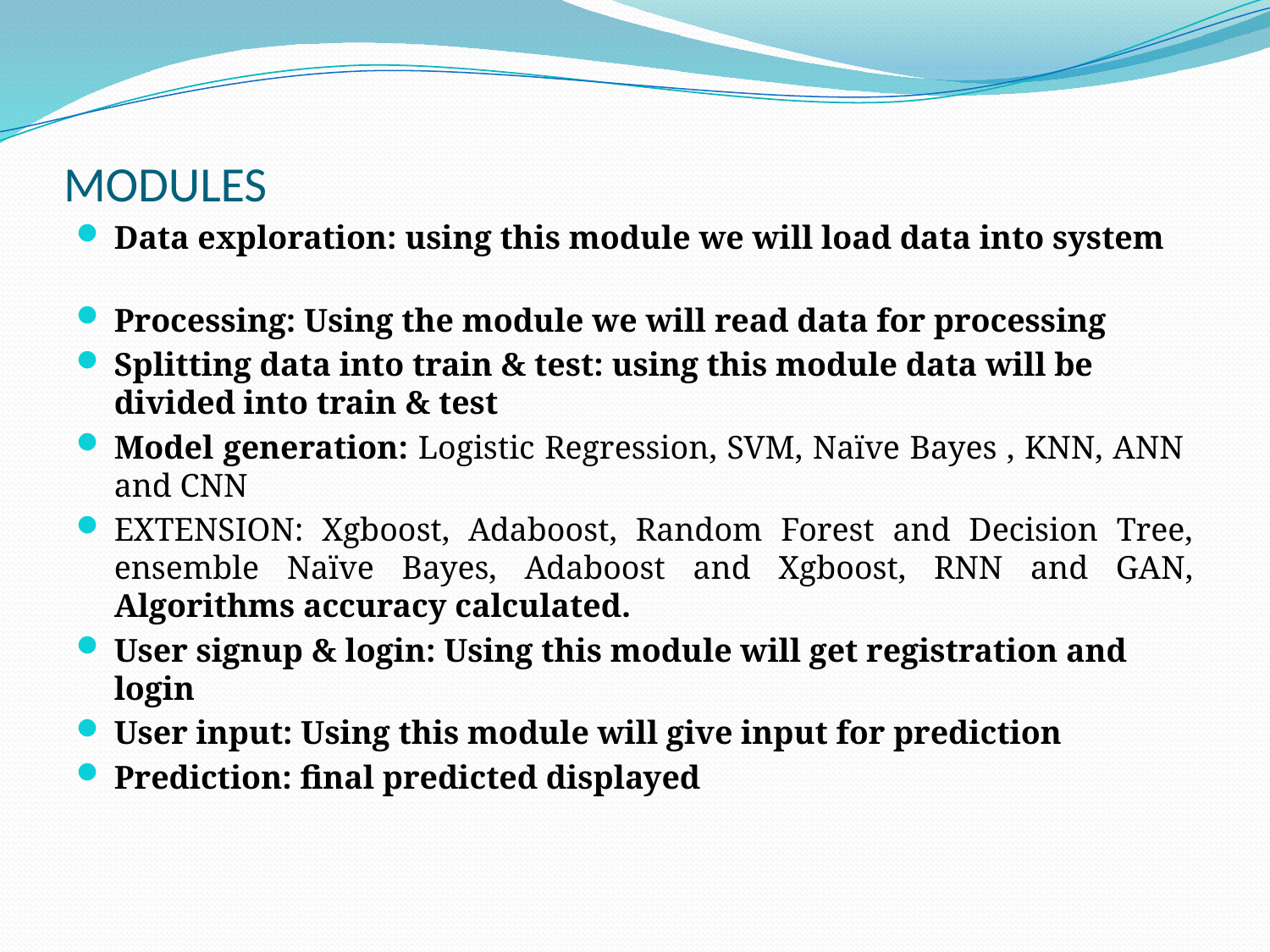

# MODULES
Data exploration: using this module we will load data into system
Processing: Using the module we will read data for processing
Splitting data into train & test: using this module data will be divided into train & test
Model generation: Logistic Regression, SVM, Naïve Bayes , KNN, ANN  and CNN
EXTENSION: Xgboost, Adaboost, Random Forest and Decision Tree, ensemble Naïve Bayes, Adaboost and Xgboost, RNN and GAN, Algorithms accuracy calculated.
User signup & login: Using this module will get registration and login
User input: Using this module will give input for prediction
Prediction: final predicted displayed